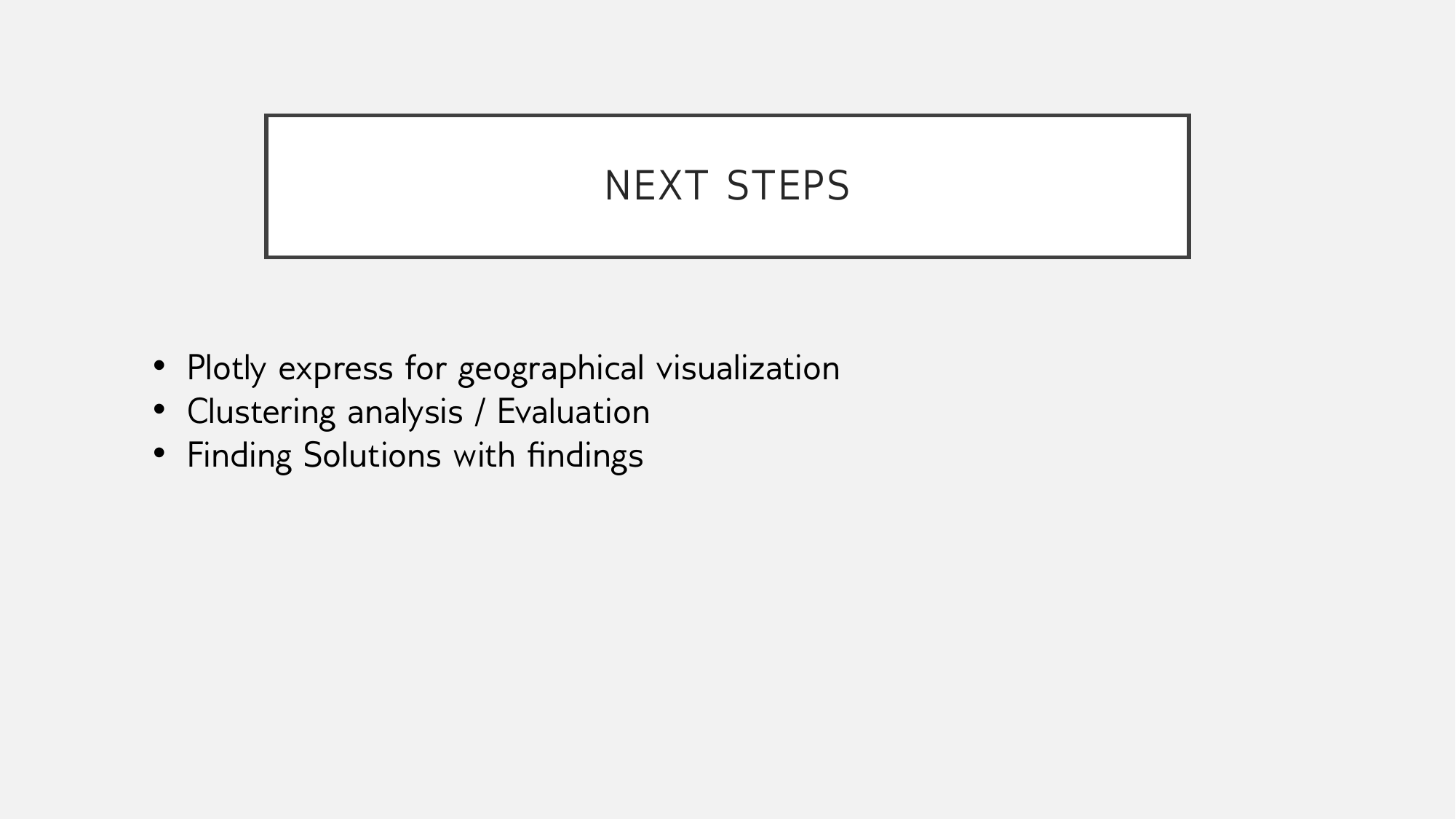

# Next steps
Plotly express for geographical visualization
Clustering analysis / Evaluation
Finding Solutions with findings